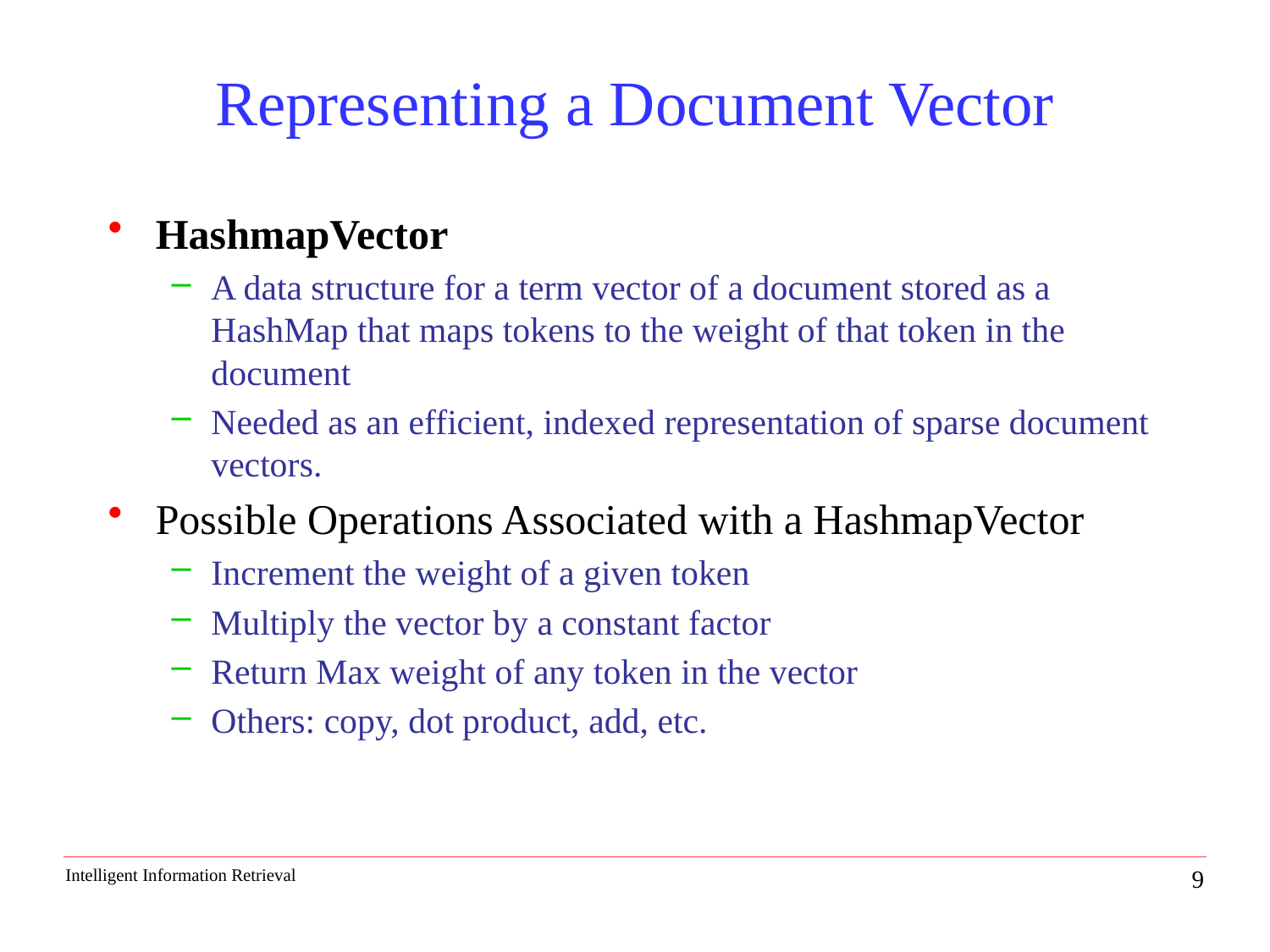

# Representing a Document Vector
HashmapVector
A data structure for a term vector of a document stored as a HashMap that maps tokens to the weight of that token in the document
Needed as an efficient, indexed representation of sparse document vectors.
Possible Operations Associated with a HashmapVector
Increment the weight of a given token
Multiply the vector by a constant factor
Return Max weight of any token in the vector
Others: copy, dot product, add, etc.

9